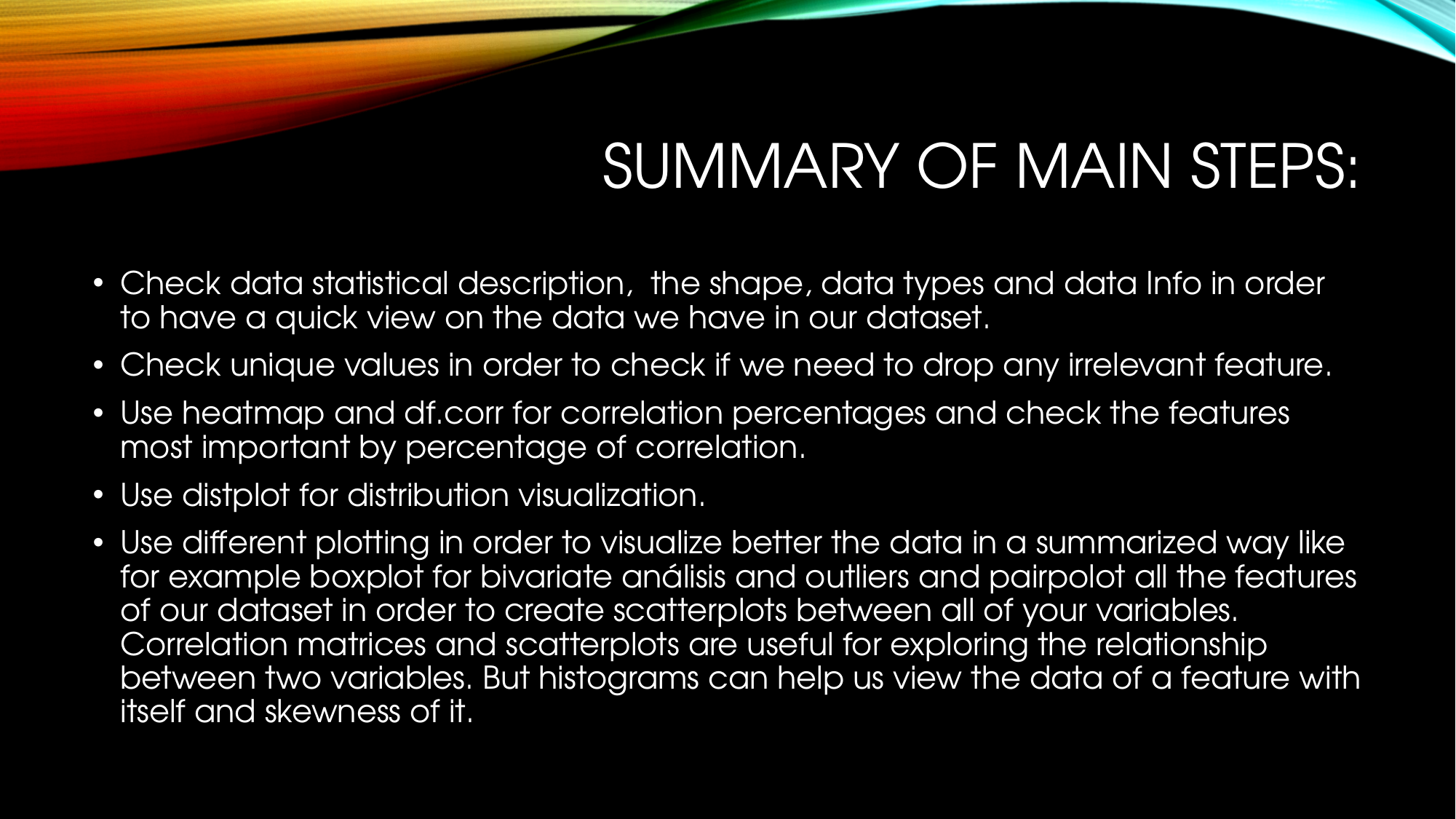

# Summary of main steps:
Check data statistical description,  the shape, data types and data Info in order to have a quick view on the data we have in our dataset.
Check unique values in order to check if we need to drop any irrelevant feature.
Use heatmap and df.corr for correlation percentages and check the features most important by percentage of correlation.
Use distplot for distribution visualization.
Use different plotting in order to visualize better the data in a summarized way like for example boxplot for bivariate análisis and outliers and pairpolot all the features of our dataset in order to create scatterplots between all of your variables. Correlation matrices and scatterplots are useful for exploring the relationship between two variables. But histograms can help us view the data of a feature with itself and skewness of it.